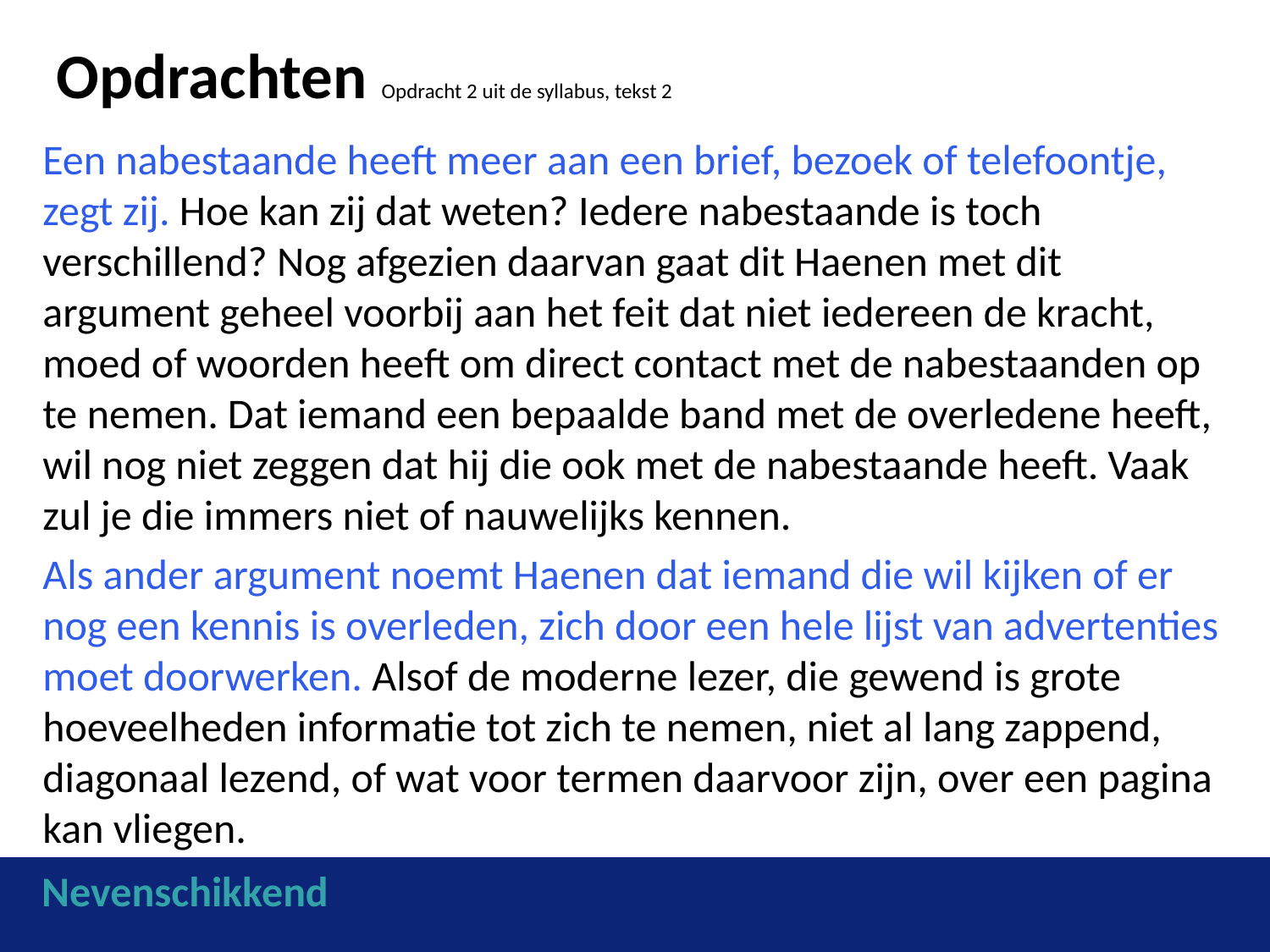

# Opdrachten Opdracht 2 uit de syllabus, tekst 2
Een nabestaande heeft meer aan een brief, bezoek of telefoontje, zegt zij. Hoe kan zij dat weten? Iedere nabestaande is toch verschillend? Nog afgezien daarvan gaat dit Haenen met dit argument geheel voorbij aan het feit dat niet iedereen de kracht, moed of woorden heeft om direct contact met de nabestaanden op te nemen. Dat iemand een bepaalde band met de overledene heeft, wil nog niet zeggen dat hij die ook met de nabestaande heeft. Vaak zul je die immers niet of nauwelijks kennen.
Als ander argument noemt Haenen dat iemand die wil kijken of er nog een kennis is overleden, zich door een hele lijst van advertenties moet doorwerken. Alsof de moderne lezer, die gewend is grote hoeveelheden informatie tot zich te nemen, niet al lang zappend, diagonaal lezend, of wat voor termen daarvoor zijn, over een pagina kan vliegen.

Nevenschikkend